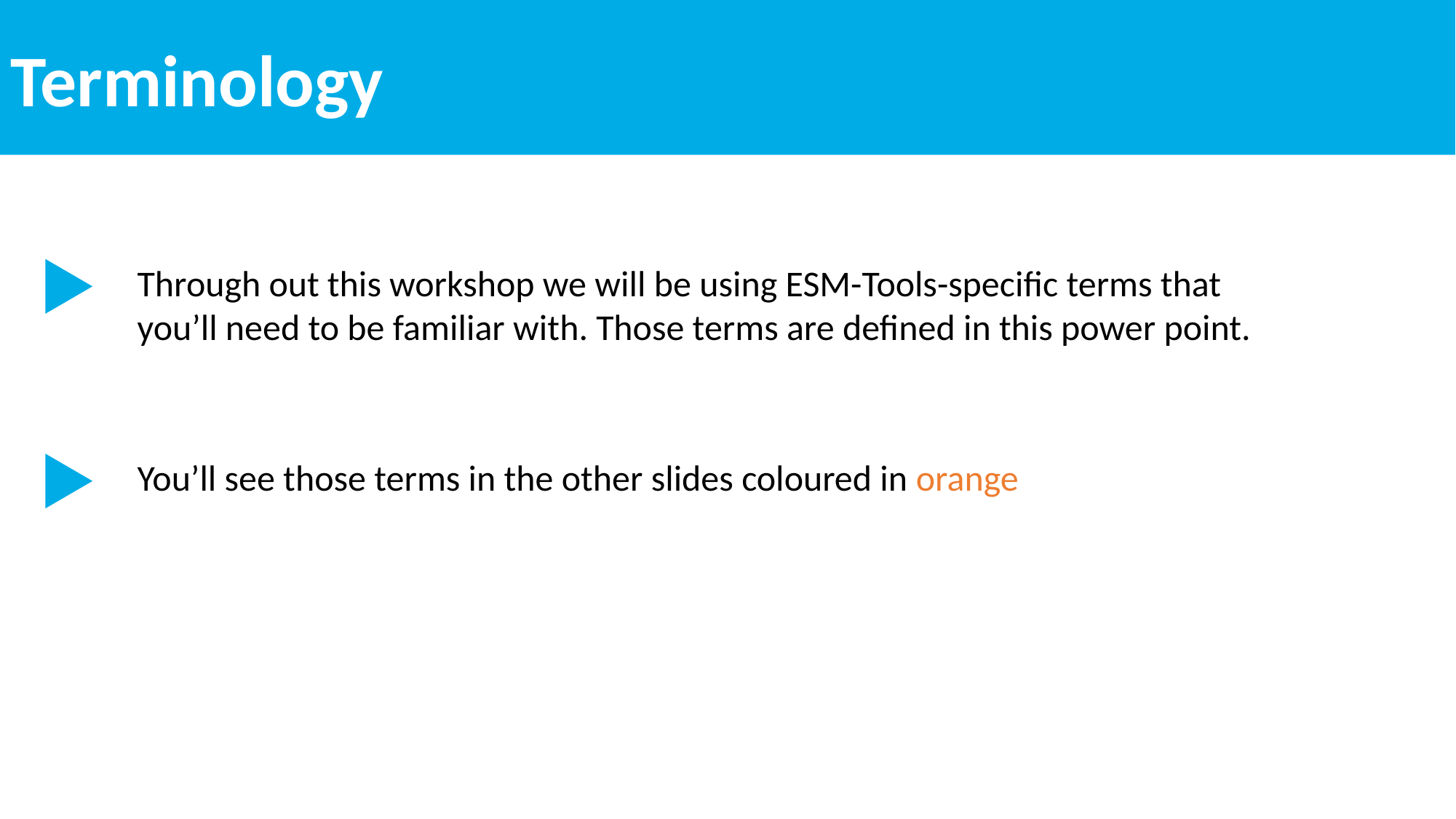

Terminology
Through out this workshop we will be using ESM-Tools-specific terms that you’ll need to be familiar with. Those terms are defined in this power point.

You’ll see those terms in the other slides coloured in orange